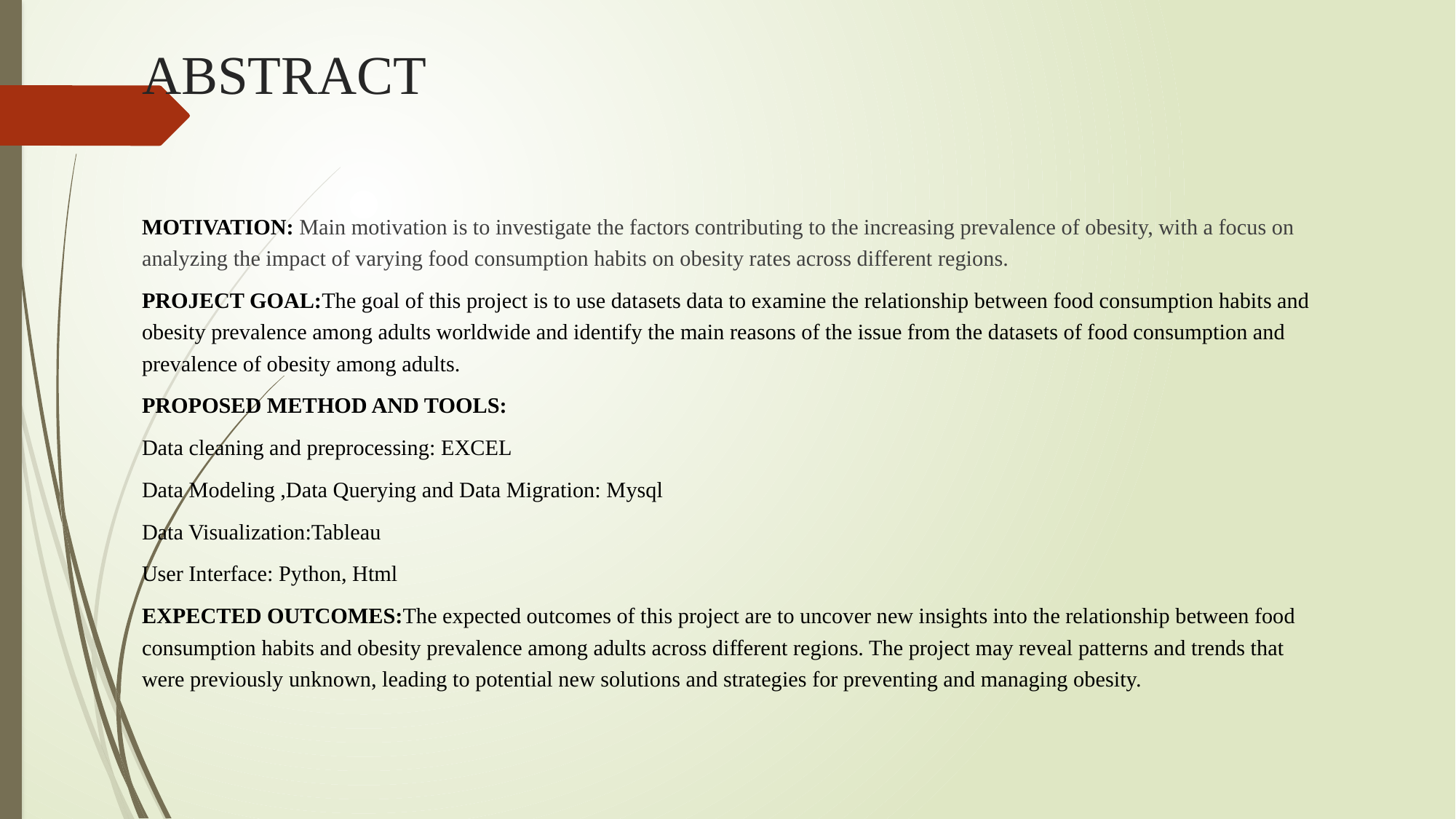

# ABSTRACT
MOTIVATION: Main motivation is to investigate the factors contributing to the increasing prevalence of obesity, with a focus on analyzing the impact of varying food consumption habits on obesity rates across different regions.
PROJECT GOAL:The goal of this project is to use datasets data to examine the relationship between food consumption habits and obesity prevalence among adults worldwide and identify the main reasons of the issue from the datasets of food consumption and prevalence of obesity among adults.
PROPOSED METHOD AND TOOLS:
Data cleaning and preprocessing: EXCEL
Data Modeling ,Data Querying and Data Migration: Mysql
Data Visualization:Tableau
User Interface: Python, Html
EXPECTED OUTCOMES:The expected outcomes of this project are to uncover new insights into the relationship between food consumption habits and obesity prevalence among adults across different regions. The project may reveal patterns and trends that were previously unknown, leading to potential new solutions and strategies for preventing and managing obesity.